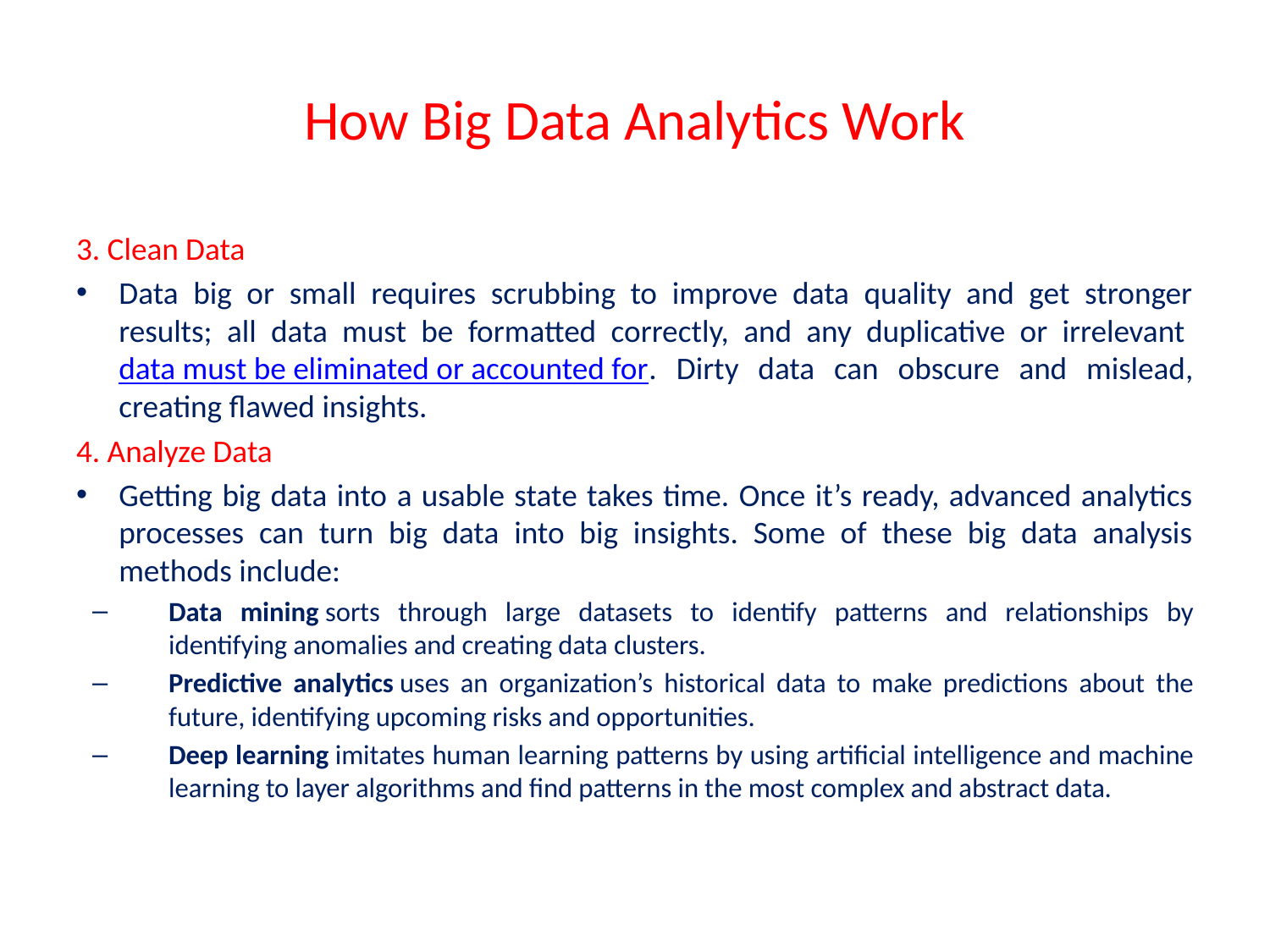

# How Big Data Analytics Work
3. Clean Data
Data big or small requires scrubbing to improve data quality and get stronger results; all data must be formatted correctly, and any duplicative or irrelevant data must be eliminated or accounted for. Dirty data can obscure and mislead, creating flawed insights.
4. Analyze Data
Getting big data into a usable state takes time. Once it’s ready, advanced analytics processes can turn big data into big insights. Some of these big data analysis methods include:
Data mining sorts through large datasets to identify patterns and relationships by identifying anomalies and creating data clusters.
Predictive analytics uses an organization’s historical data to make predictions about the future, identifying upcoming risks and opportunities.
Deep learning imitates human learning patterns by using artificial intelligence and machine learning to layer algorithms and find patterns in the most complex and abstract data.